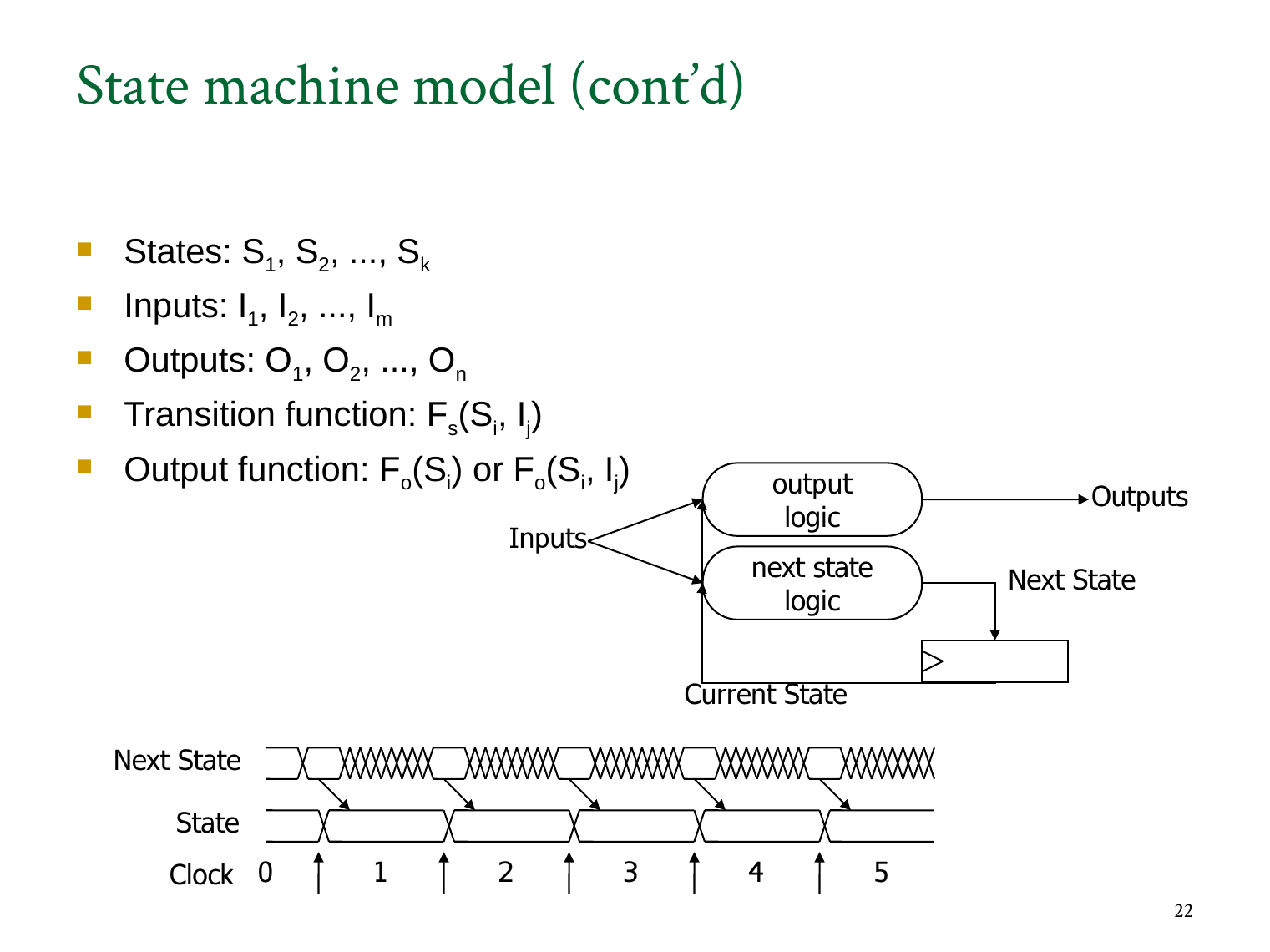

# State machine model (cont’d)
States: S1, S2, ..., Sk
Inputs: I1, I2, ..., Im
Outputs: O1, O2, ..., On
Transition function: Fs(Si, Ij)
Output function: Fo(Si) or Fo(Si, Ij)
output
logic
Outputs
Inputs
next state
logic
Next State

Current State
Next State

State

0
1
2
3
4
5

Clock
22